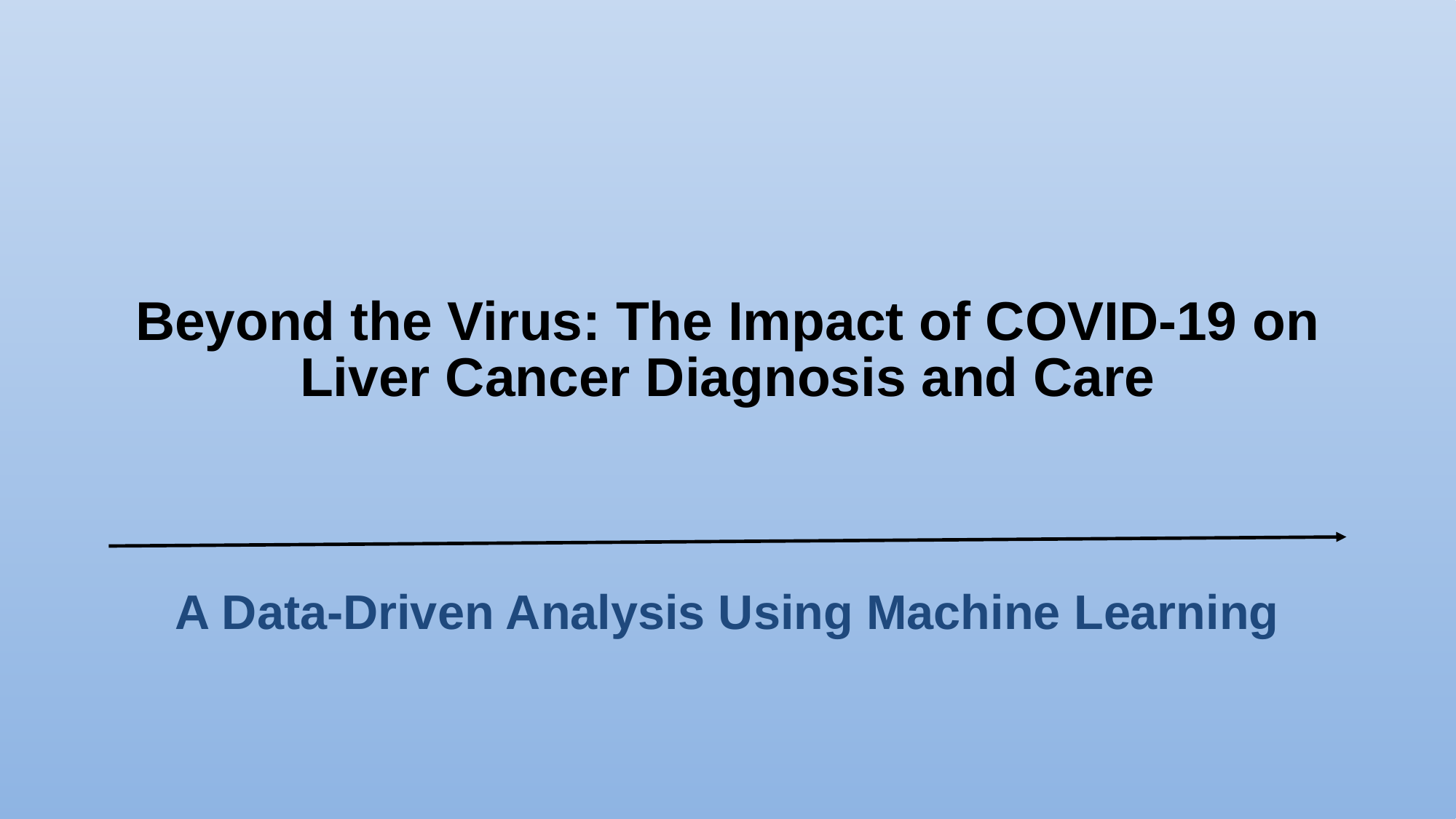

# Beyond the Virus: The Impact of COVID-19 on Liver Cancer Diagnosis and Care
A Data-Driven Analysis Using Machine Learning